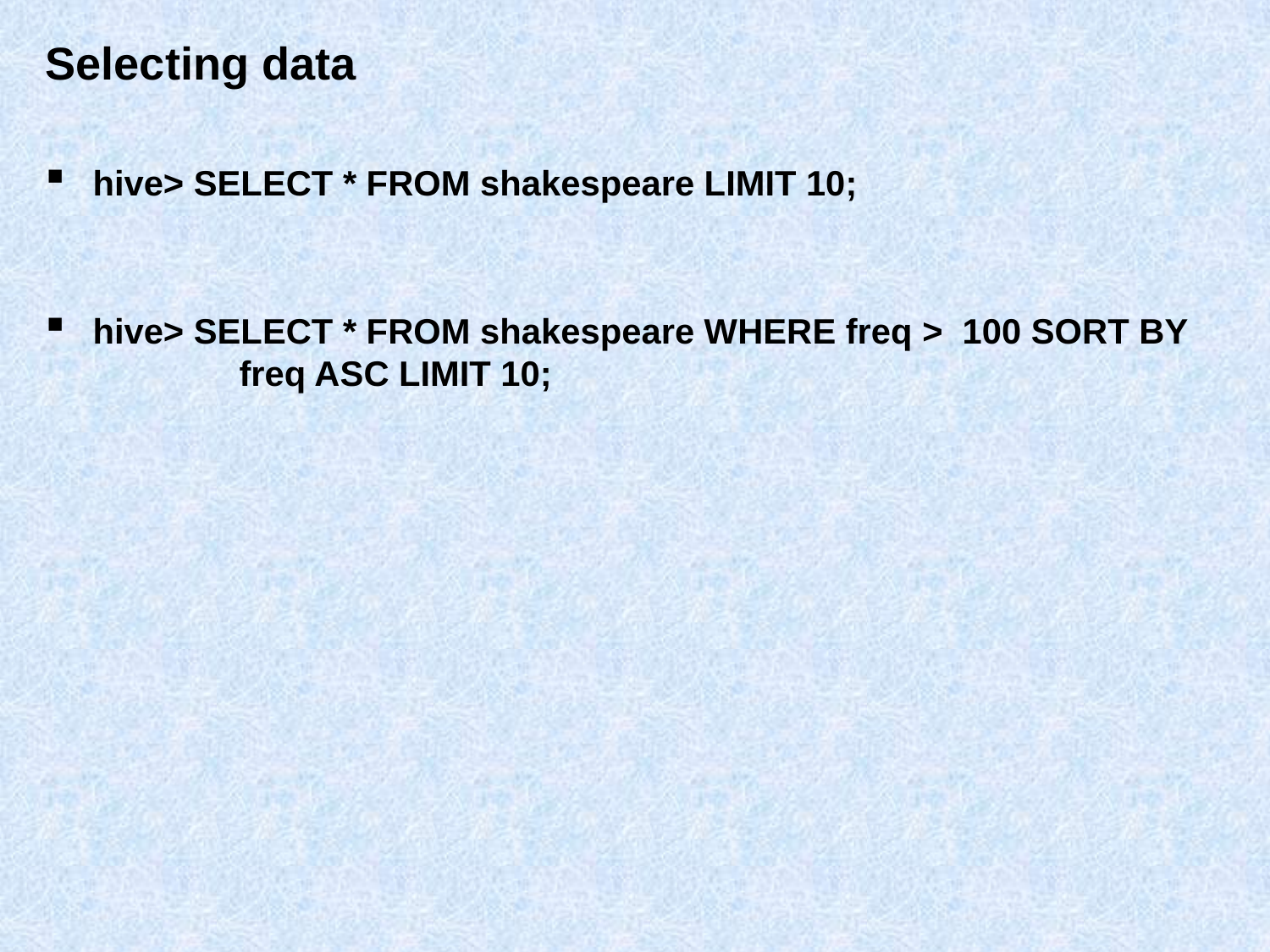

# Selecting data
hive> SELECT * FROM shakespeare LIMIT 10;

hive> SELECT * FROM shakespeare WHERE freq >  100 SORT BY 	  freq ASC LIMIT 10;